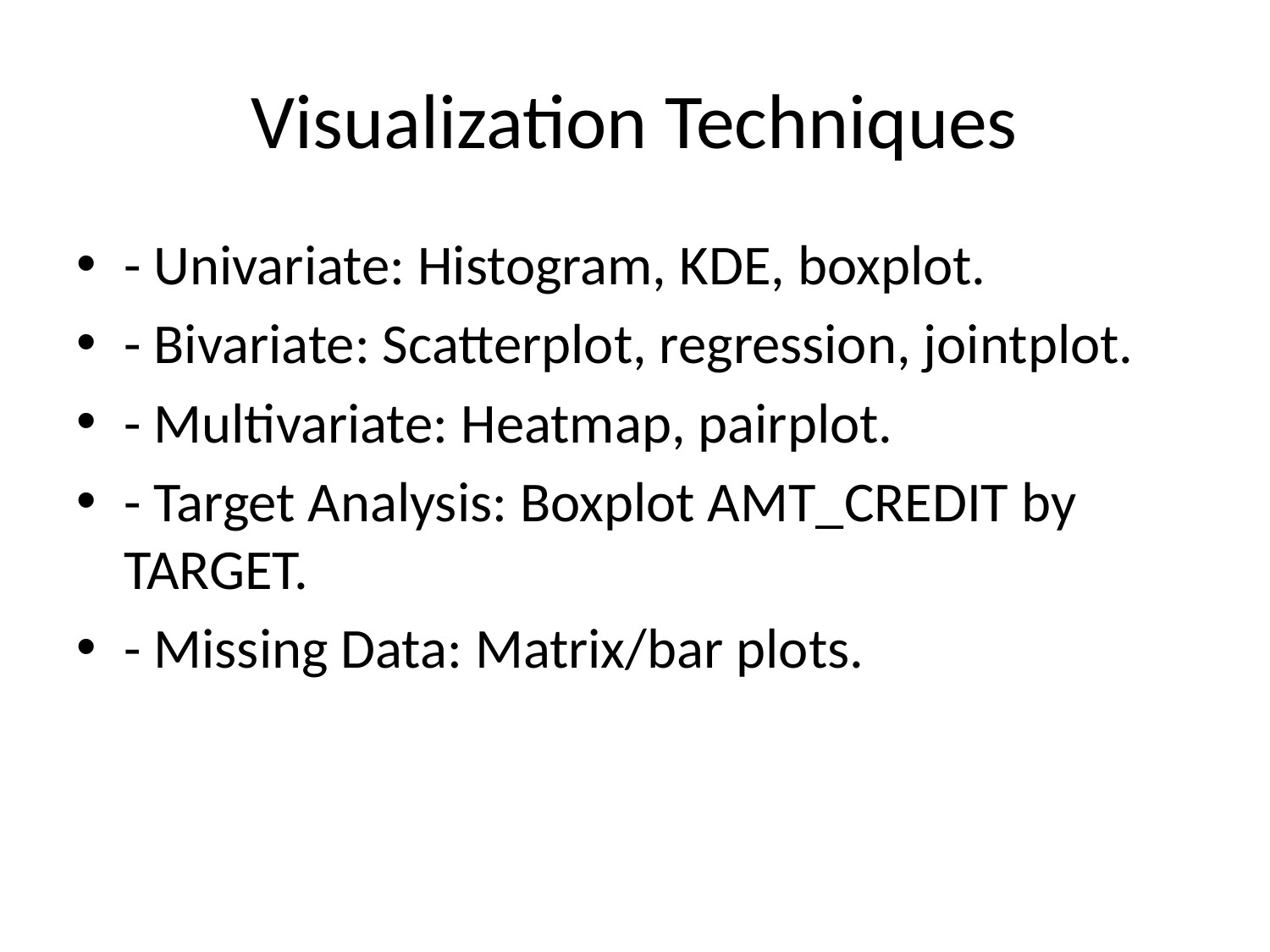

# Visualization Techniques
- Univariate: Histogram, KDE, boxplot.
- Bivariate: Scatterplot, regression, jointplot.
- Multivariate: Heatmap, pairplot.
- Target Analysis: Boxplot AMT_CREDIT by TARGET.
- Missing Data: Matrix/bar plots.